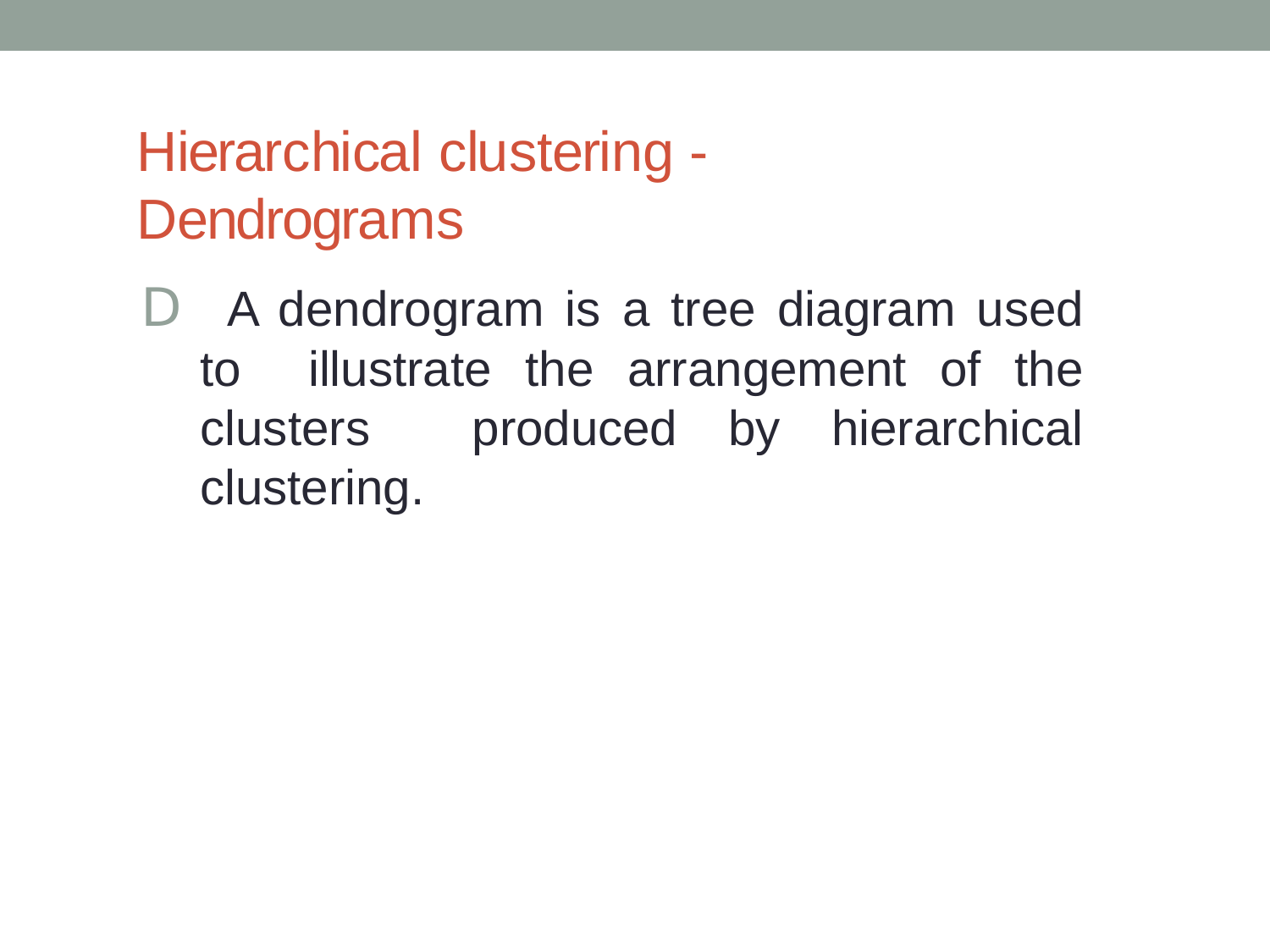

Hierarchical clustering -Dendrograms
𝖣 A dendrogram is a tree diagram used to  illustrate the arrangement of the clusters  produced by hierarchical clustering.